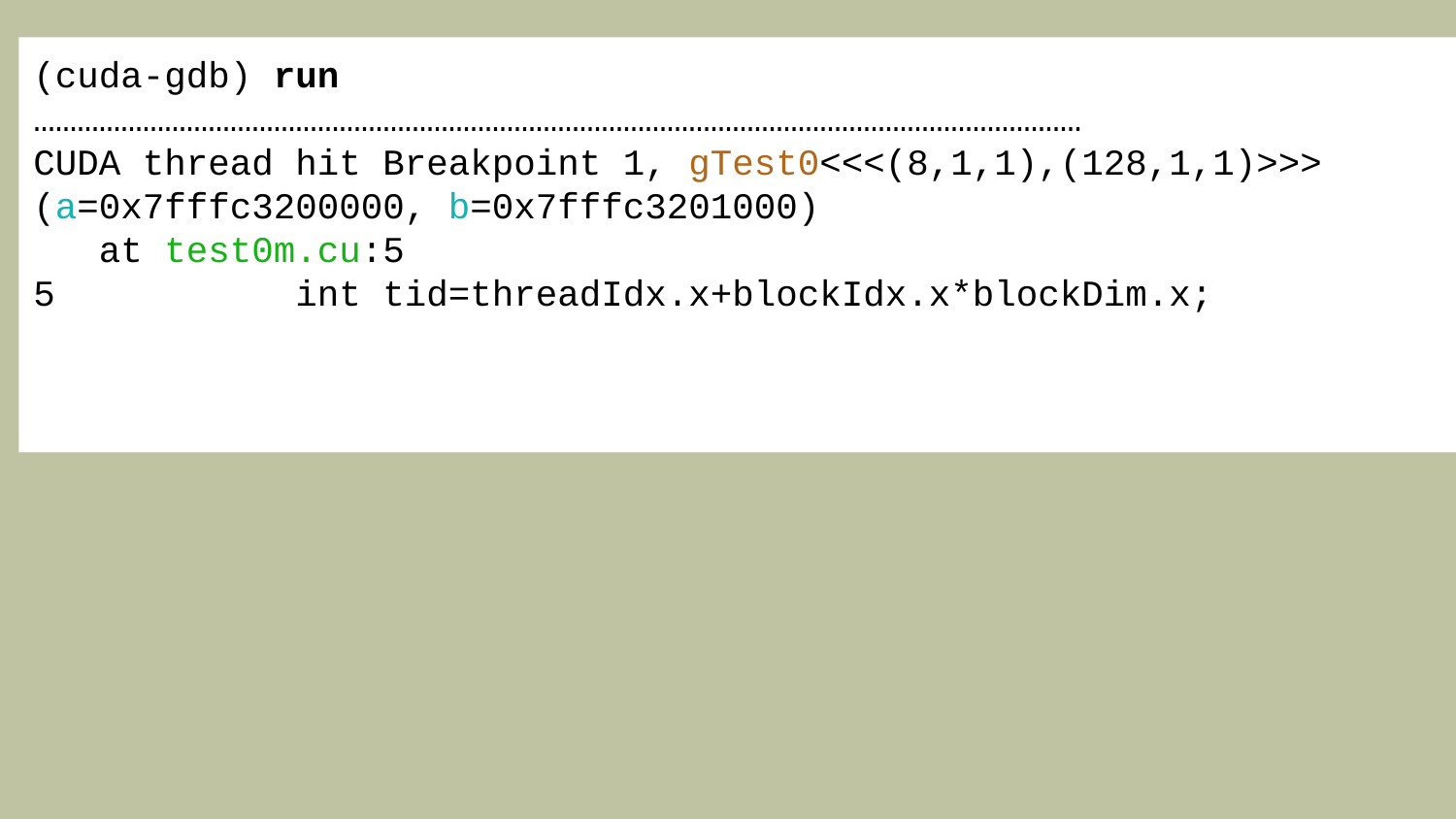

(cuda-gdb) run
………………………………………………………………………………………………………………………………
CUDA thread hit Breakpoint 1, gTest0<<<(8,1,1),(128,1,1)>>> (a=0x7fffc3200000, b=0x7fffc3201000)
   at test0m.cu:5
5           int tid=threadIdx.x+blockIdx.x*blockDim.x;